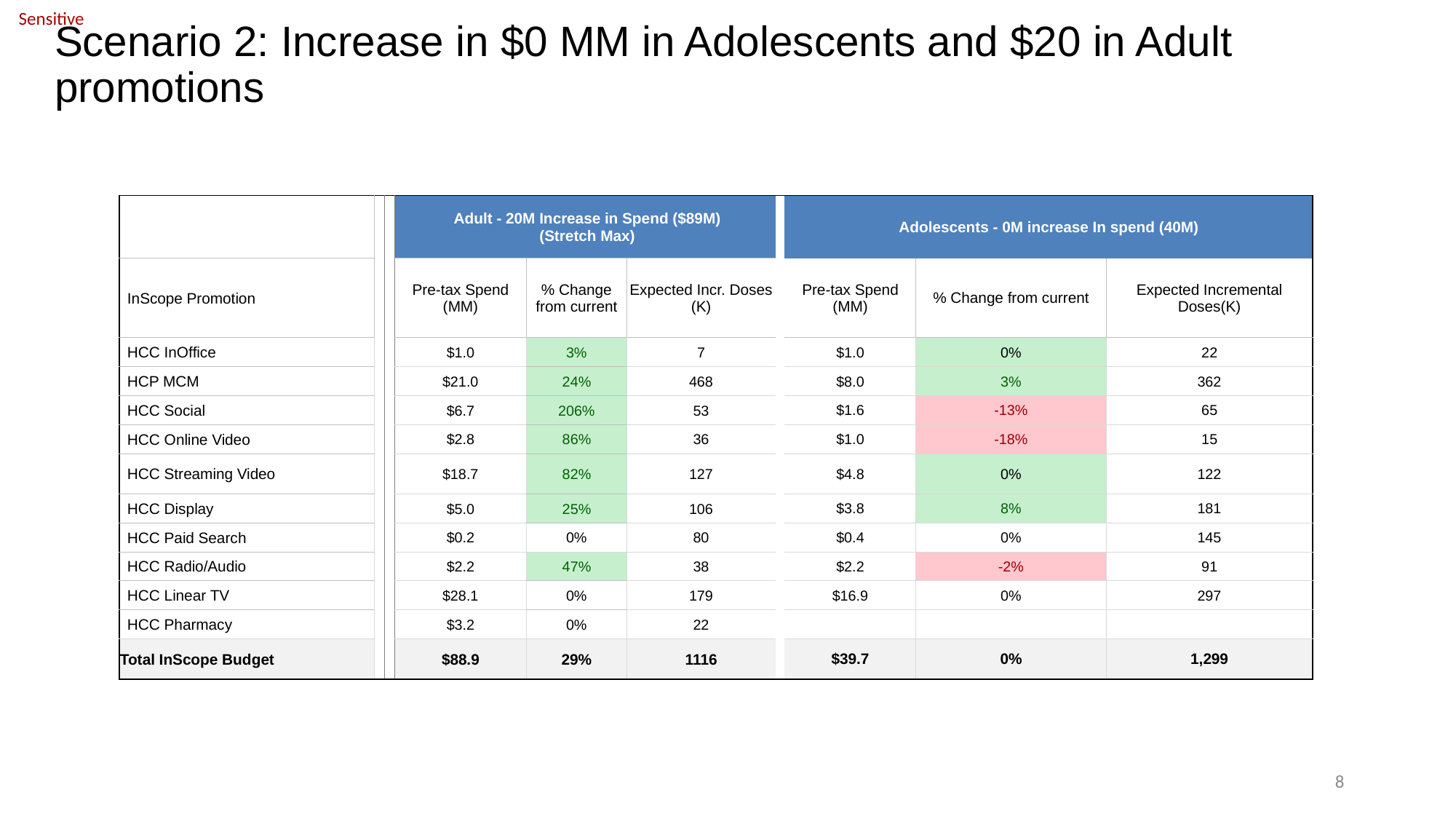

# Scenario 2: Increase in $0 MM in Adolescents and $20 in Adult promotions
|  |  |  | Adult - 20M Increase in Spend ($89M) (Stretch Max) |  |  |  | Adolescents - 0M increase In spend (40M) |  |  |
| --- | --- | --- | --- | --- | --- | --- | --- | --- | --- |
| InScope Promotion |  |  | Pre-tax Spend (MM) | % Change from current | Expected Incr. Doses (K) |  | Pre-tax Spend (MM) | % Change from current | Expected Incremental Doses(K) |
| HCC InOffice |  |  | $1.0 | 3% | 7 |  | $1.0 | 0% | 22 |
| HCP MCM |  |  | $21.0 | 24% | 468 |  | $8.0 | 3% | 362 |
| HCC Social |  |  | $6.7 | 206% | 53 |  | $1.6 | -13% | 65 |
| HCC Online Video |  |  | $2.8 | 86% | 36 |  | $1.0 | -18% | 15 |
| HCC Streaming Video |  |  | $18.7 | 82% | 127 |  | $4.8 | 0% | 122 |
| HCC Display |  |  | $5.0 | 25% | 106 |  | $3.8 | 8% | 181 |
| HCC Paid Search |  |  | $0.2 | 0% | 80 |  | $0.4 | 0% | 145 |
| HCC Radio/Audio |  |  | $2.2 | 47% | 38 |  | $2.2 | -2% | 91 |
| HCC Linear TV |  |  | $28.1 | 0% | 179 |  | $16.9 | 0% | 297 |
| HCC Pharmacy |  |  | $3.2 | 0% | 22 |  |  |  |  |
| Total InScope Budget |  |  | $88.9 | 29% | 1116 |  | $39.7 | 0% | 1,299 |
8